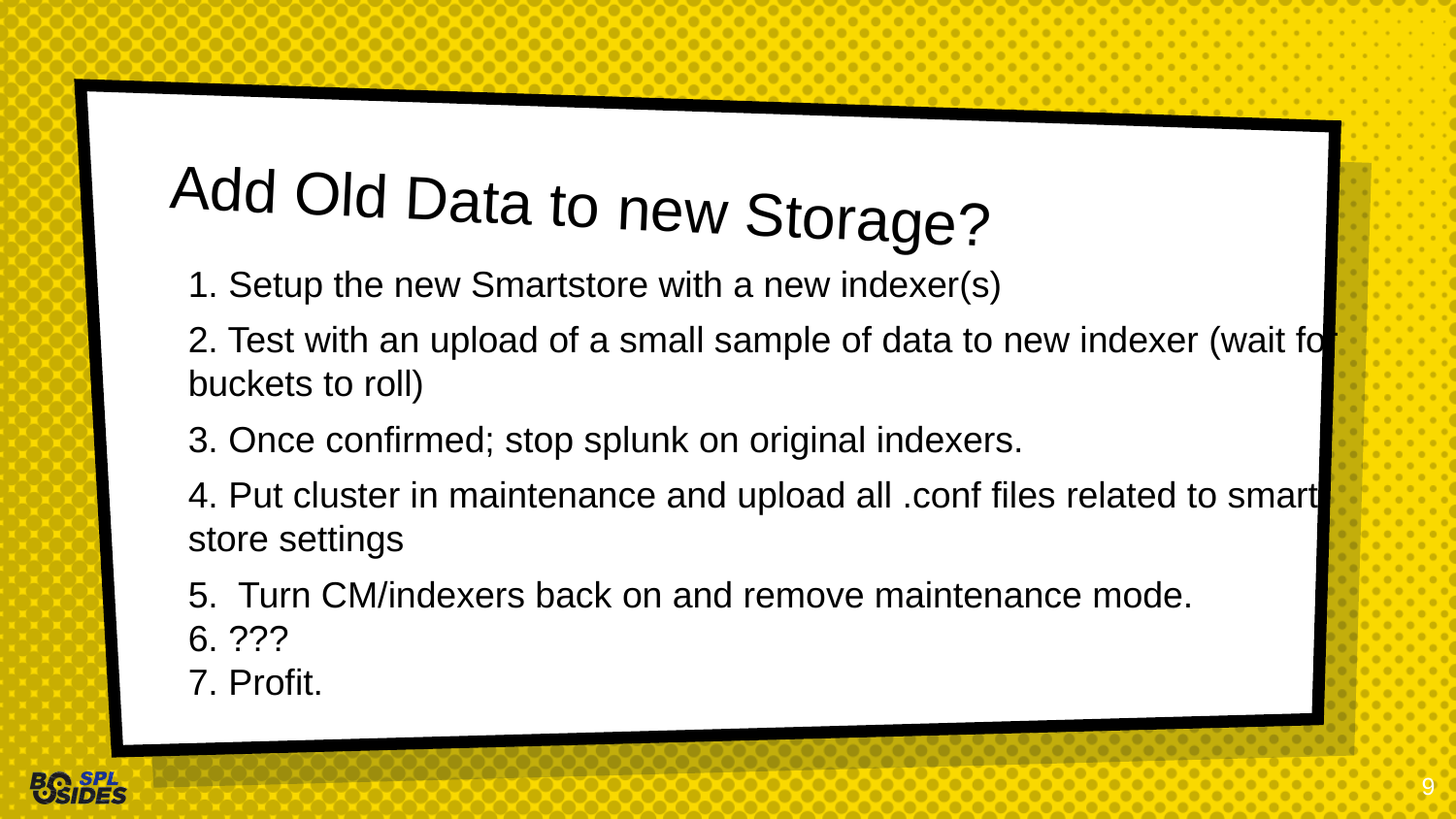

# Add Old Data to new Storage?
1. Setup the new Smartstore with a new indexer(s)
2. Test with an upload of a small sample of data to new indexer (wait for buckets to roll)
3. Once confirmed; stop splunk on original indexers.
4. Put cluster in maintenance and upload all .conf files related to smart store settings
5.  Turn CM/indexers back on and remove maintenance mode.
6. ???
7. Profit.
9